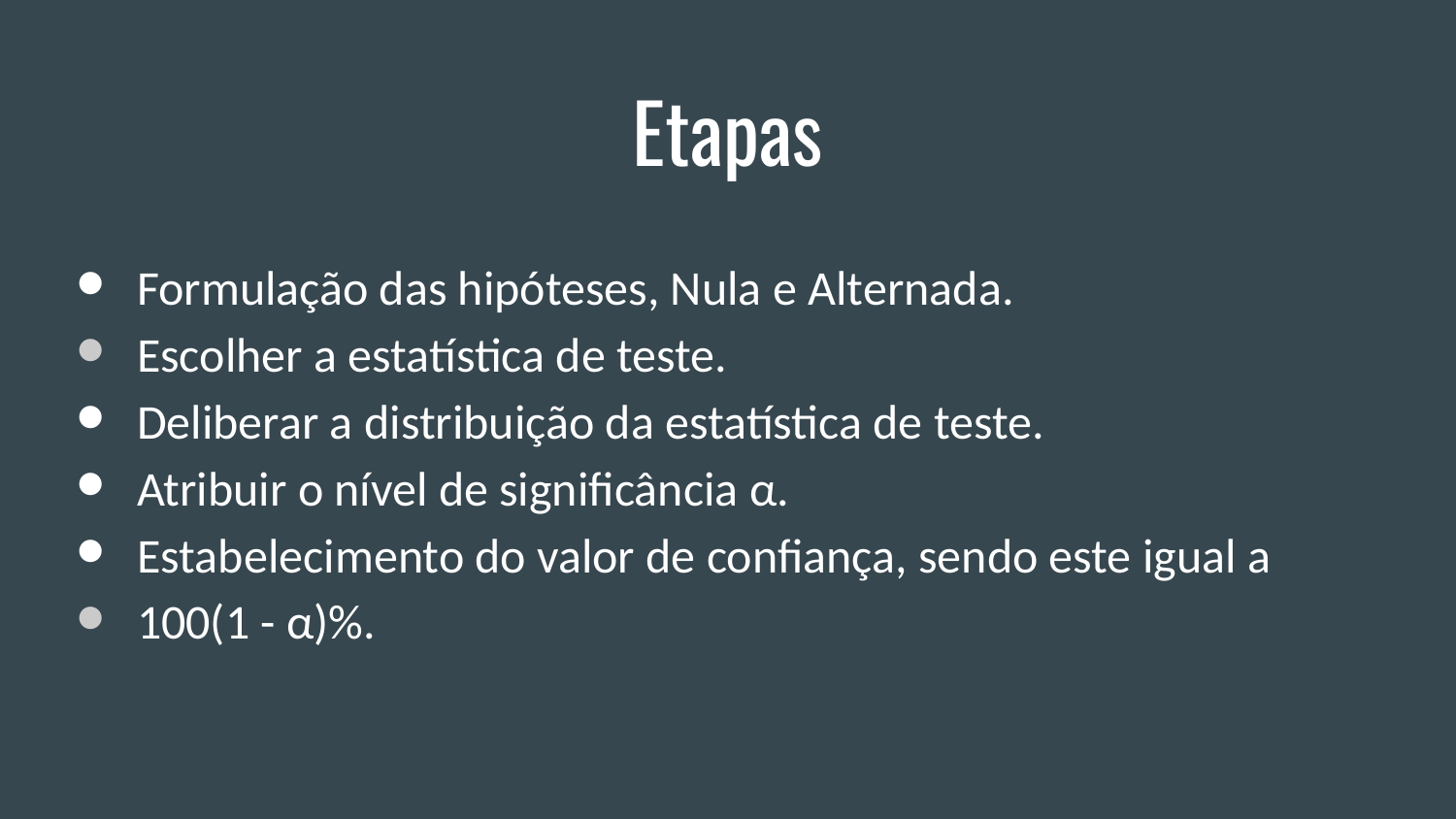

# Etapas
Formulação das hipóteses, Nula e Alternada.
Escolher a estatística de teste.
Deliberar a distribuição da estatística de teste.
Atribuir o nível de significância α.
Estabelecimento do valor de confiança, sendo este igual a
100(1 - α)%.